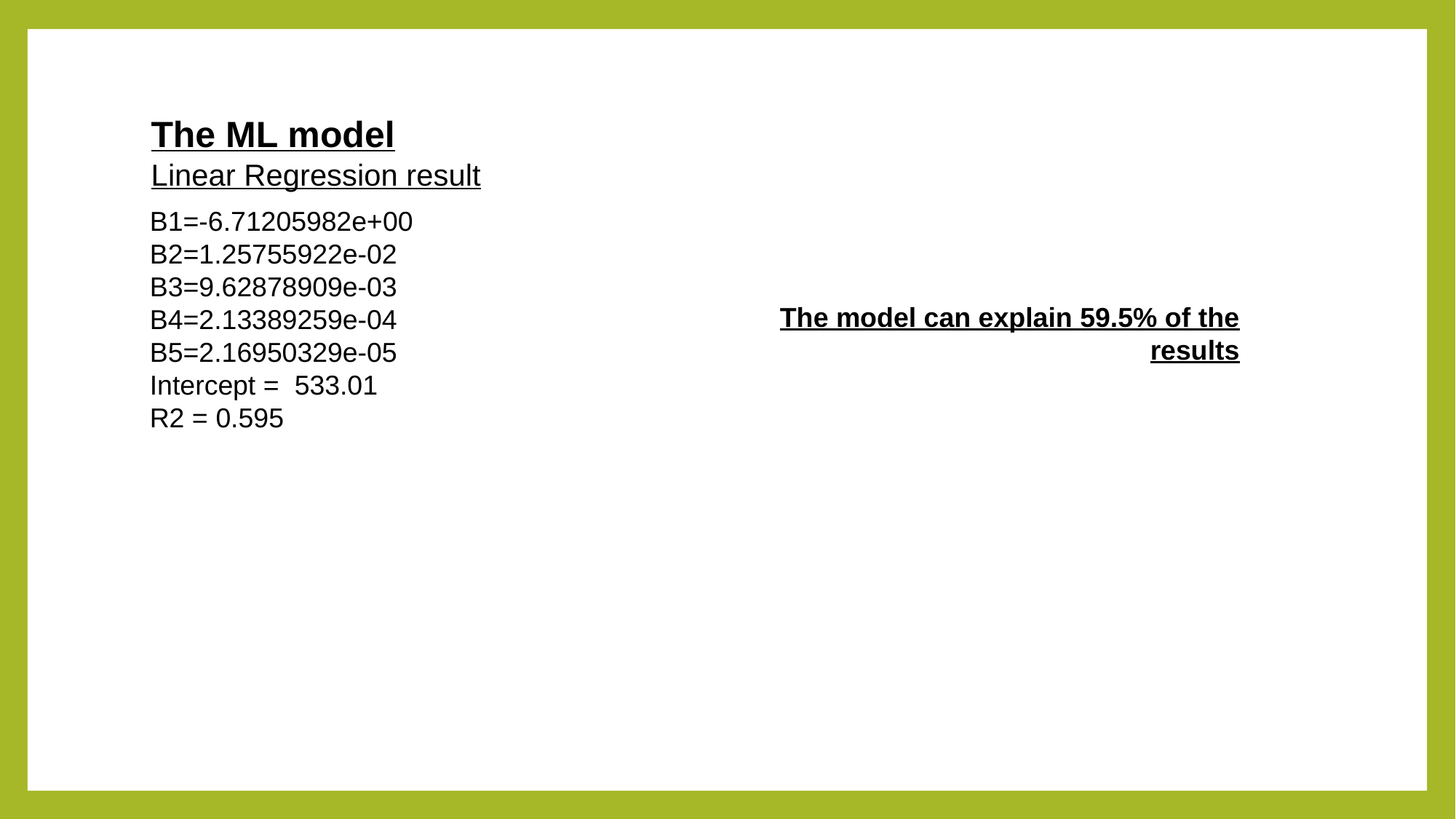

The ML model
Linear Regression result
B1=-6.71205982e+00
B2=1.25755922e-02
B3=9.62878909e-03
B4=2.13389259e-04
B5=2.16950329e-05
Intercept =  533.01
R2 = 0.595
The model can explain 59.5% of the results